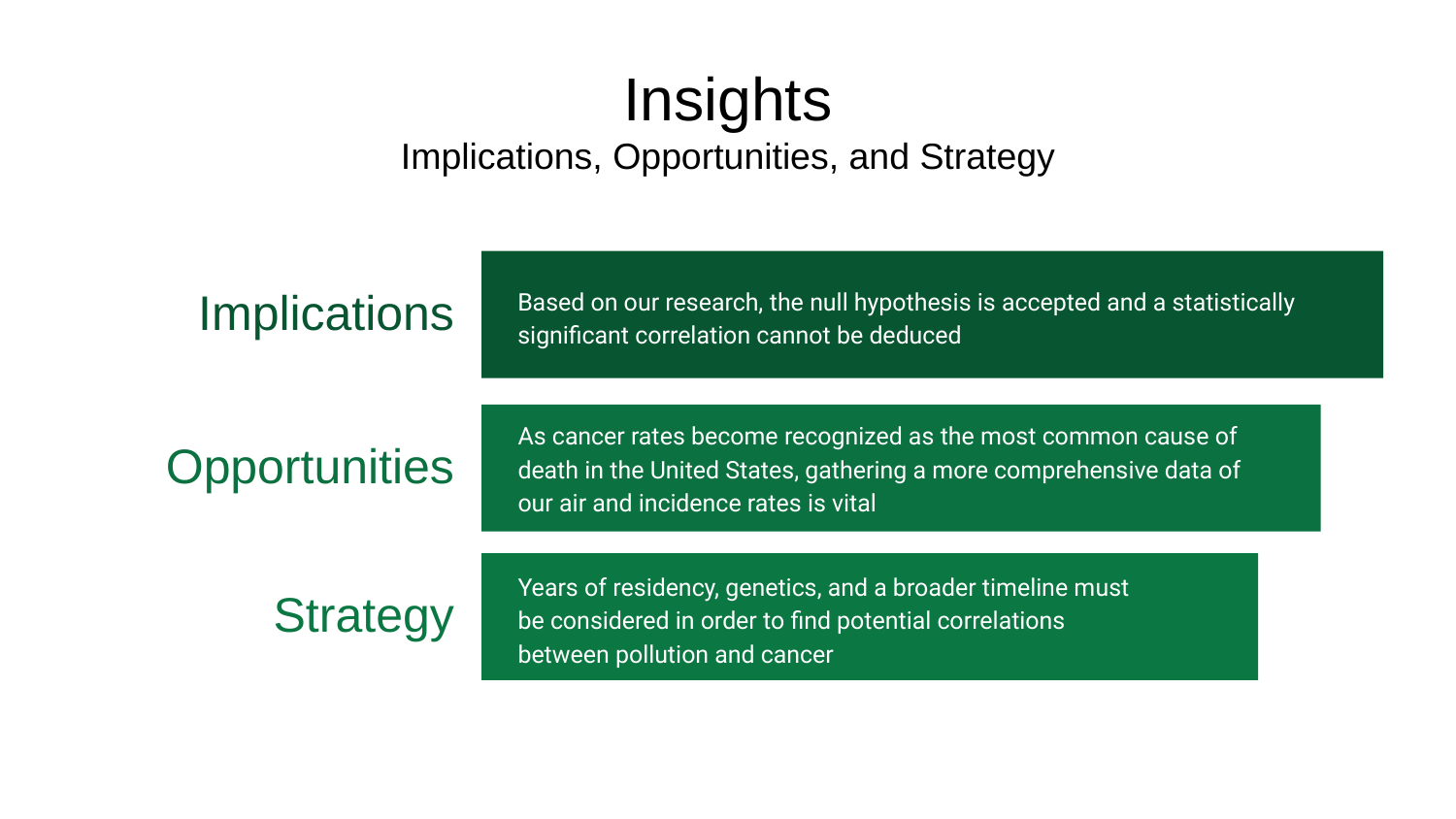

# Insights
Implications, Opportunities, and Strategy

Implications
Based on our research, the null hypothesis is accepted and a statistically significant correlation cannot be deduced

Opportunities

As cancer rates become recognized as the most common cause of death in the United States, gathering a more comprehensive data of our air and incidence rates is vital

Strategy
Years of residency, genetics, and a broader timeline must be considered in order to find potential correlations between pollution and cancer